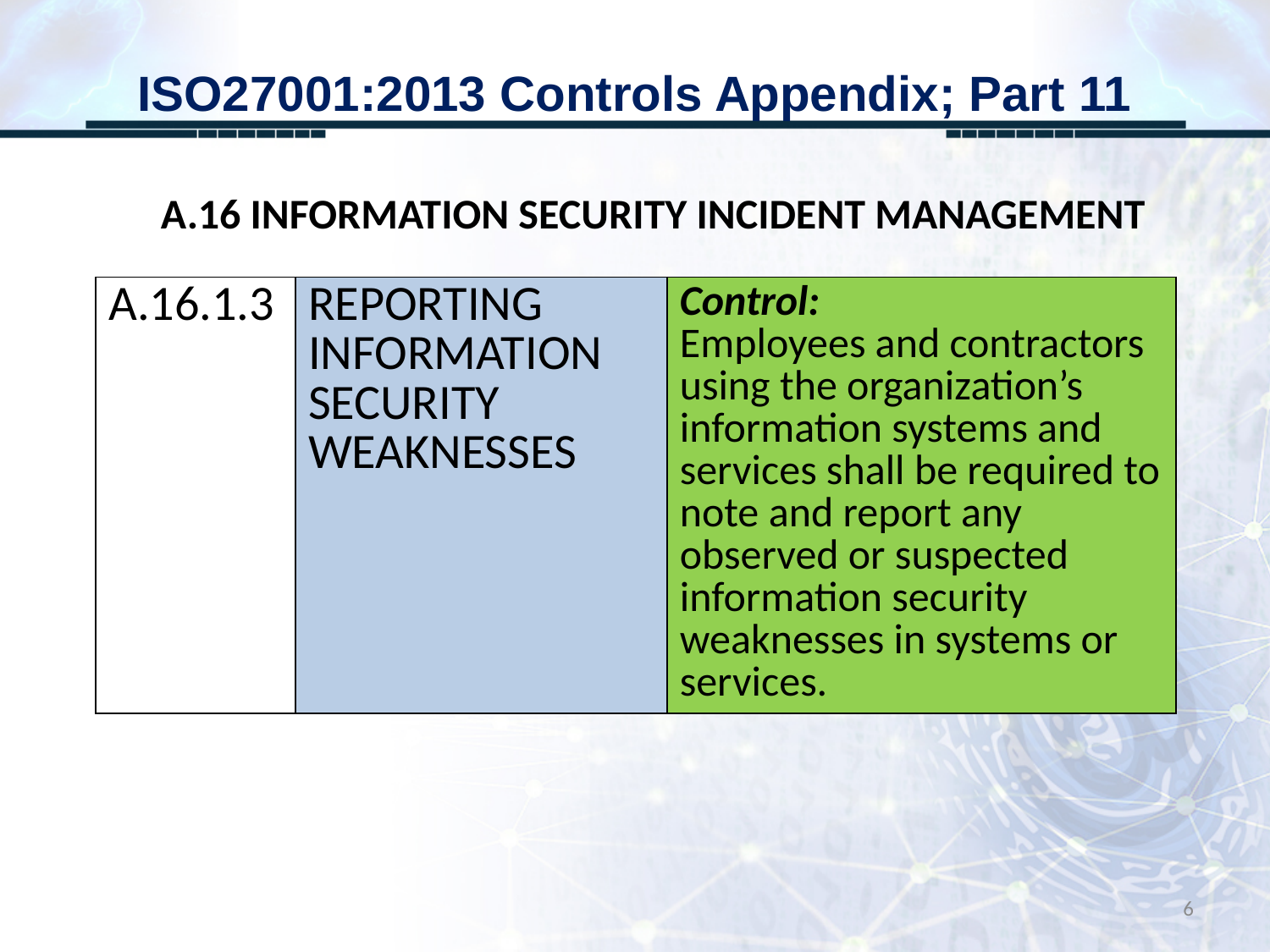

# ISO27001:2013 Controls Appendix; Part 11
A.16 INFORMATION SECURITY INCIDENT MANAGEMENT
| A.16.1.3 | REPORTING INFORMATION SECURITY WEAKNESSES | Control: Employees and contractors using the organization’s information systems and services shall be required to note and report any observed or suspected information security weaknesses in systems or services. |
| --- | --- | --- |
6